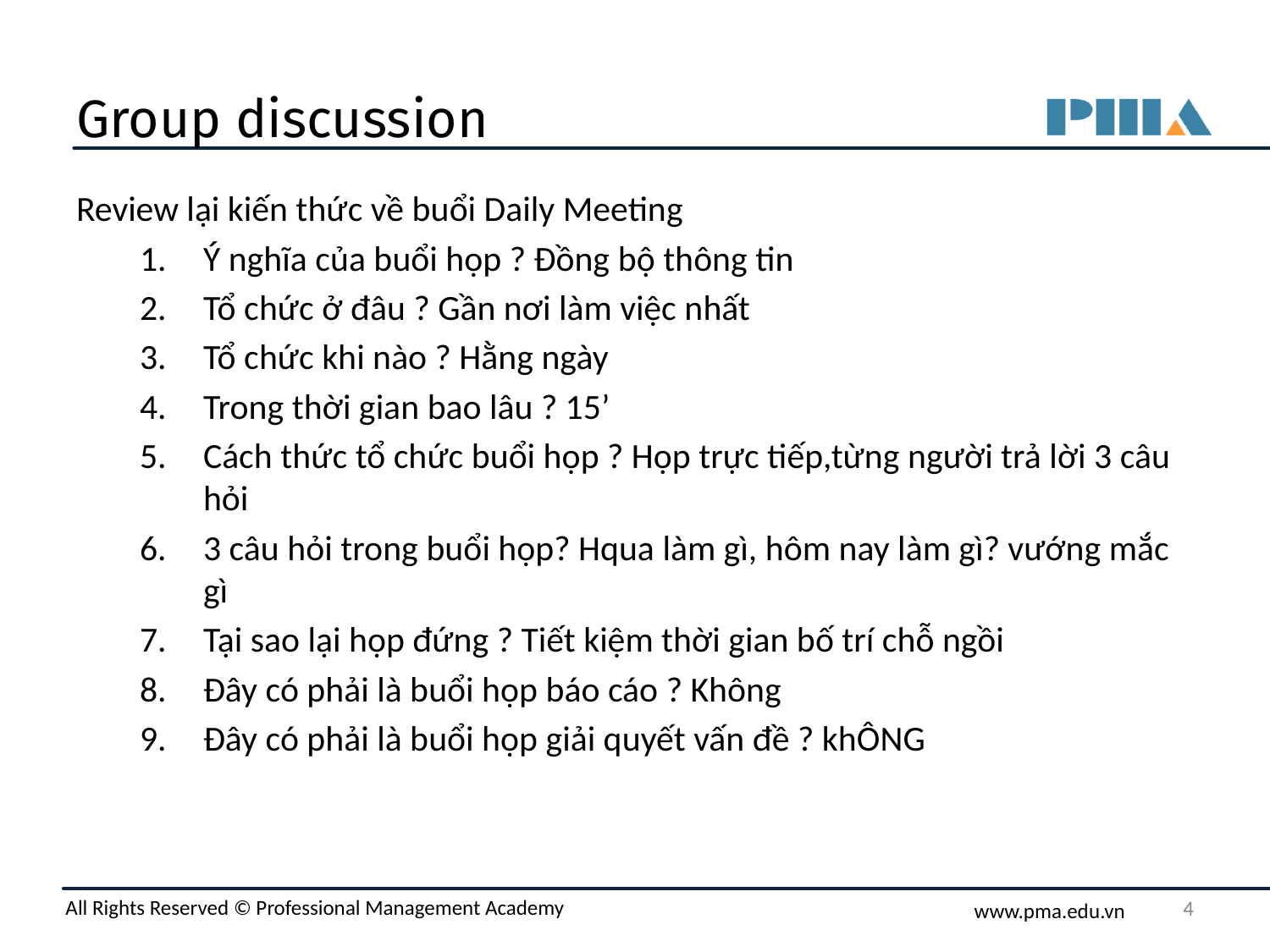

# Group discussion
Review lại kiến thức về buổi Daily Meeting
Ý nghĩa của buổi họp ? Đồng bộ thông tin
Tổ chức ở đâu ? Gần nơi làm việc nhất
Tổ chức khi nào ? Hằng ngày
Trong thời gian bao lâu ? 15’
Cách thức tổ chức buổi họp ? Họp trực tiếp,từng người trả lời 3 câu hỏi
3 câu hỏi trong buổi họp? Hqua làm gì, hôm nay làm gì? vướng mắc gì
Tại sao lại họp đứng ? Tiết kiệm thời gian bố trí chỗ ngồi
Đây có phải là buổi họp báo cáo ? Không
Đây có phải là buổi họp giải quyết vấn đề ? khÔNG
4